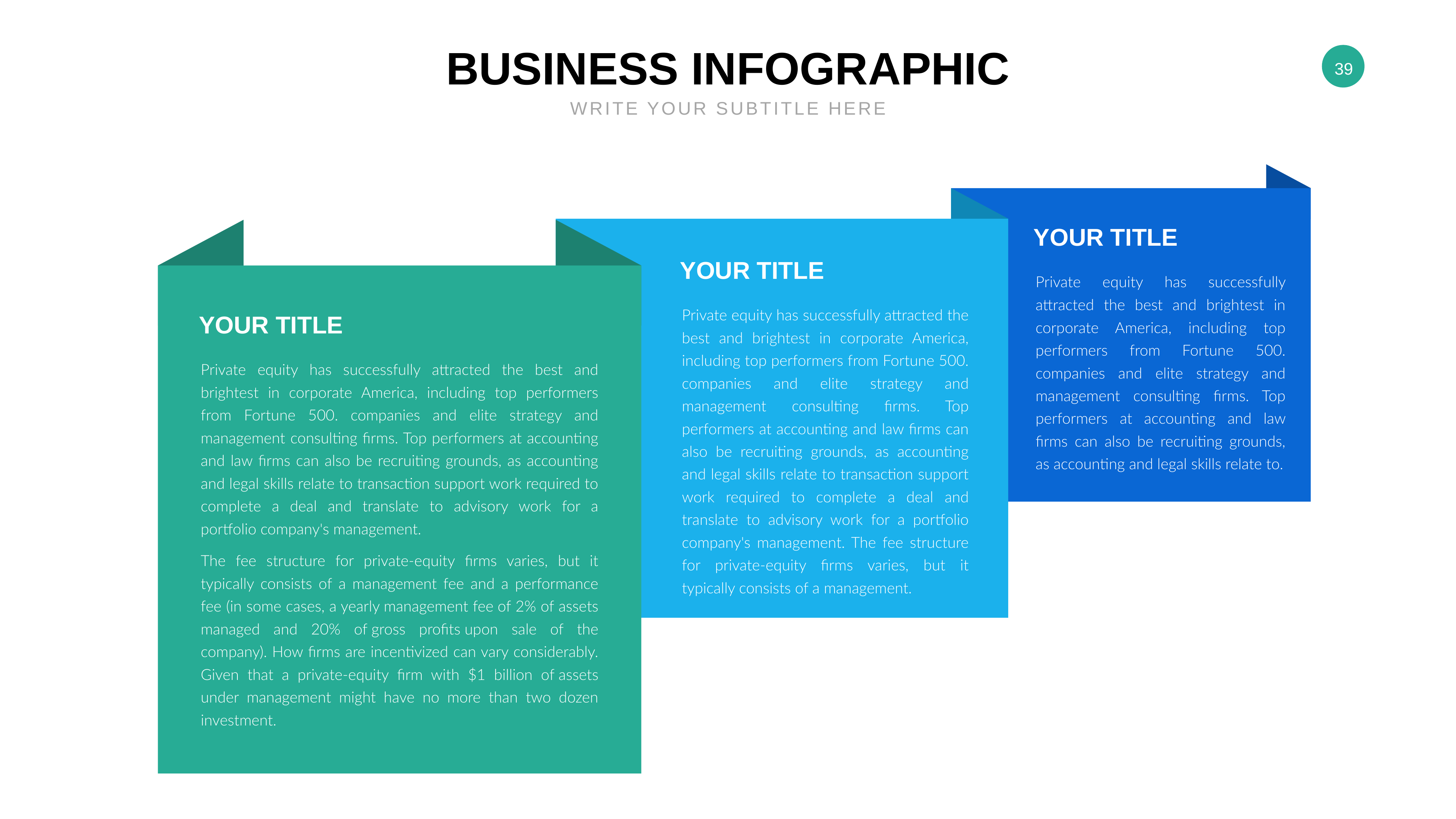

BUSINESS INFOGRAPHIC
WRITE YOUR SUBTITLE HERE

YOUR TITLE
Private equity has successfully attracted the best and brightest in corporate America, including top performers from Fortune 500. companies and elite strategy and management consulting firms. Top performers at accounting and law firms can also be recruiting grounds, as accounting and legal skills relate to.
YOUR TITLE
Private equity has successfully attracted the best and brightest in corporate America, including top performers from Fortune 500. companies and elite strategy and management consulting firms. Top performers at accounting and law firms can also be recruiting grounds, as accounting and legal skills relate to transaction support work required to complete a deal and translate to advisory work for a portfolio company's management. The fee structure for private-equity firms varies, but it typically consists of a management.
YOUR TITLE
Private equity has successfully attracted the best and brightest in corporate America, including top performers from Fortune 500. companies and elite strategy and management consulting firms. Top performers at accounting and law firms can also be recruiting grounds, as accounting and legal skills relate to transaction support work required to complete a deal and translate to advisory work for a portfolio company's management.
The fee structure for private-equity firms varies, but it typically consists of a management fee and a performance fee (in some cases, a yearly management fee of 2% of assets managed and 20% of gross profits upon sale of the company). How firms are incentivized can vary considerably. Given that a private-equity firm with $1 billion of assets under management might have no more than two dozen investment.